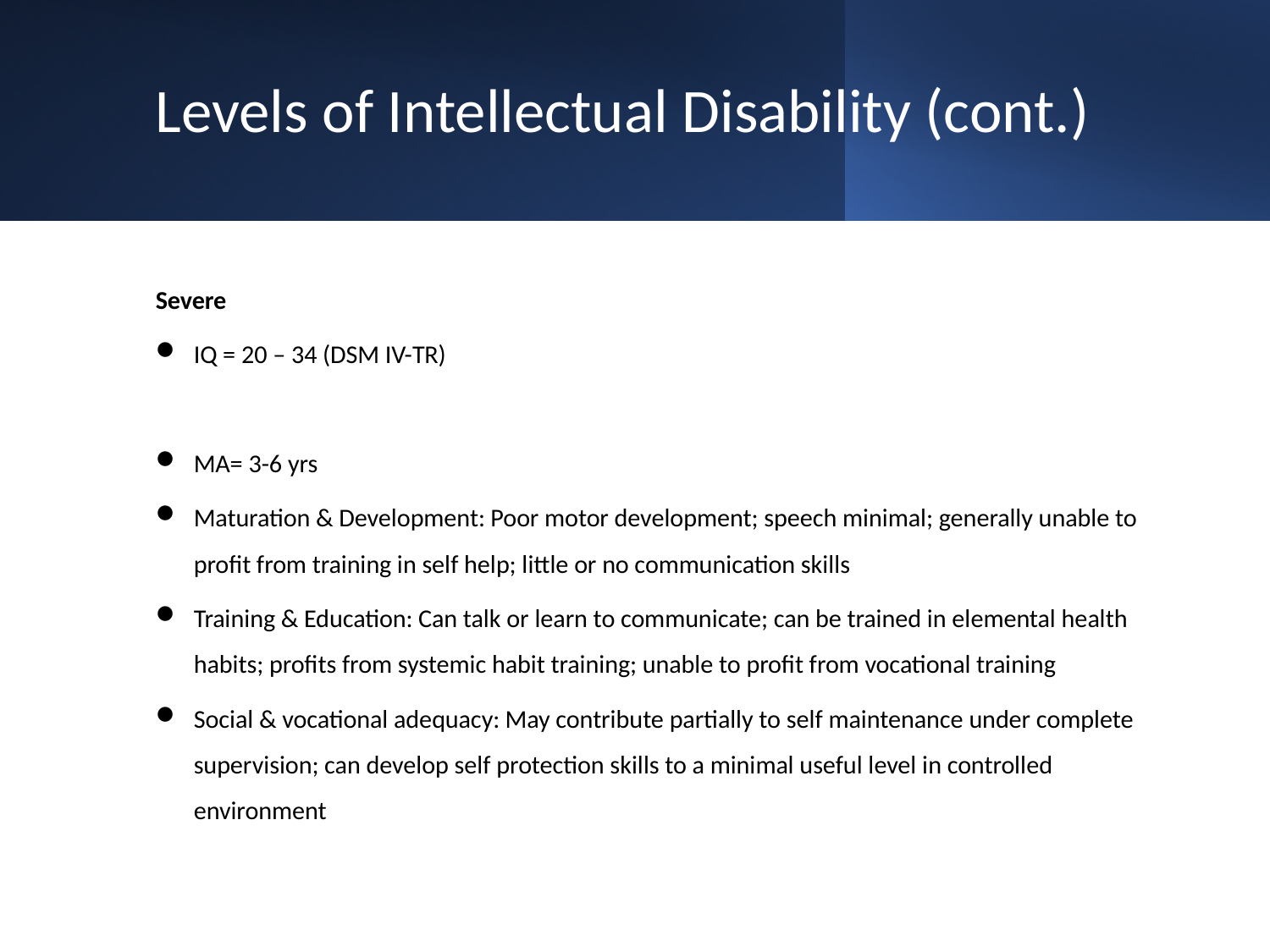

# Levels of Intellectual Disability (cont.)
Severe
IQ = 20 – 34 (DSM IV-TR)

MA= 3-6 yrs
Maturation & Development: Poor motor development; speech minimal; generally unable to profit from training in self help; little or no communication skills
Training & Education: Can talk or learn to communicate; can be trained in elemental health habits; profits from systemic habit training; unable to profit from vocational training
Social & vocational adequacy: May contribute partially to self maintenance under complete supervision; can develop self protection skills to a minimal useful level in controlled environment